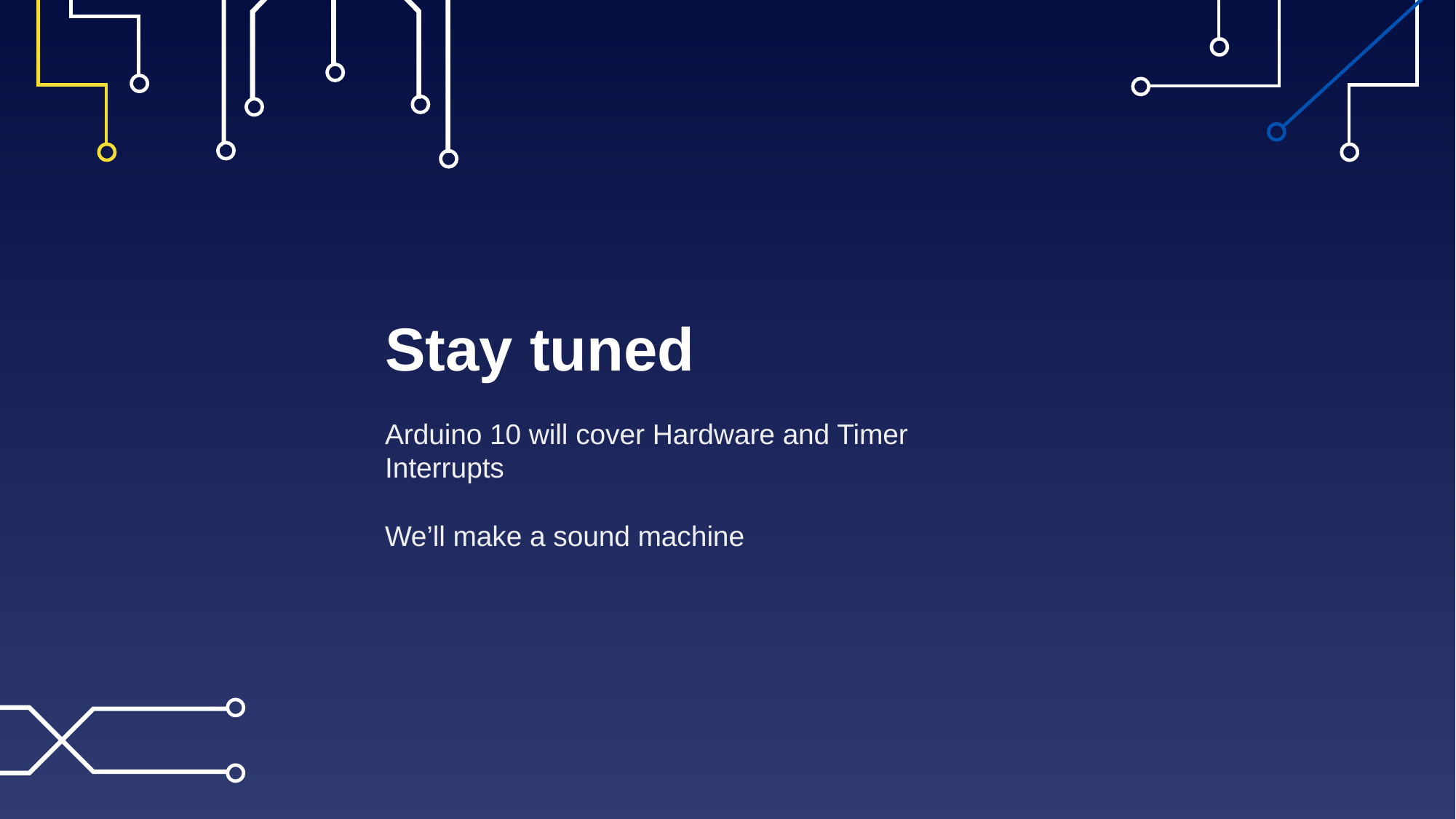

# Stay tuned
Arduino 10 will cover Hardware and Timer Interrupts

We’ll make a sound machine